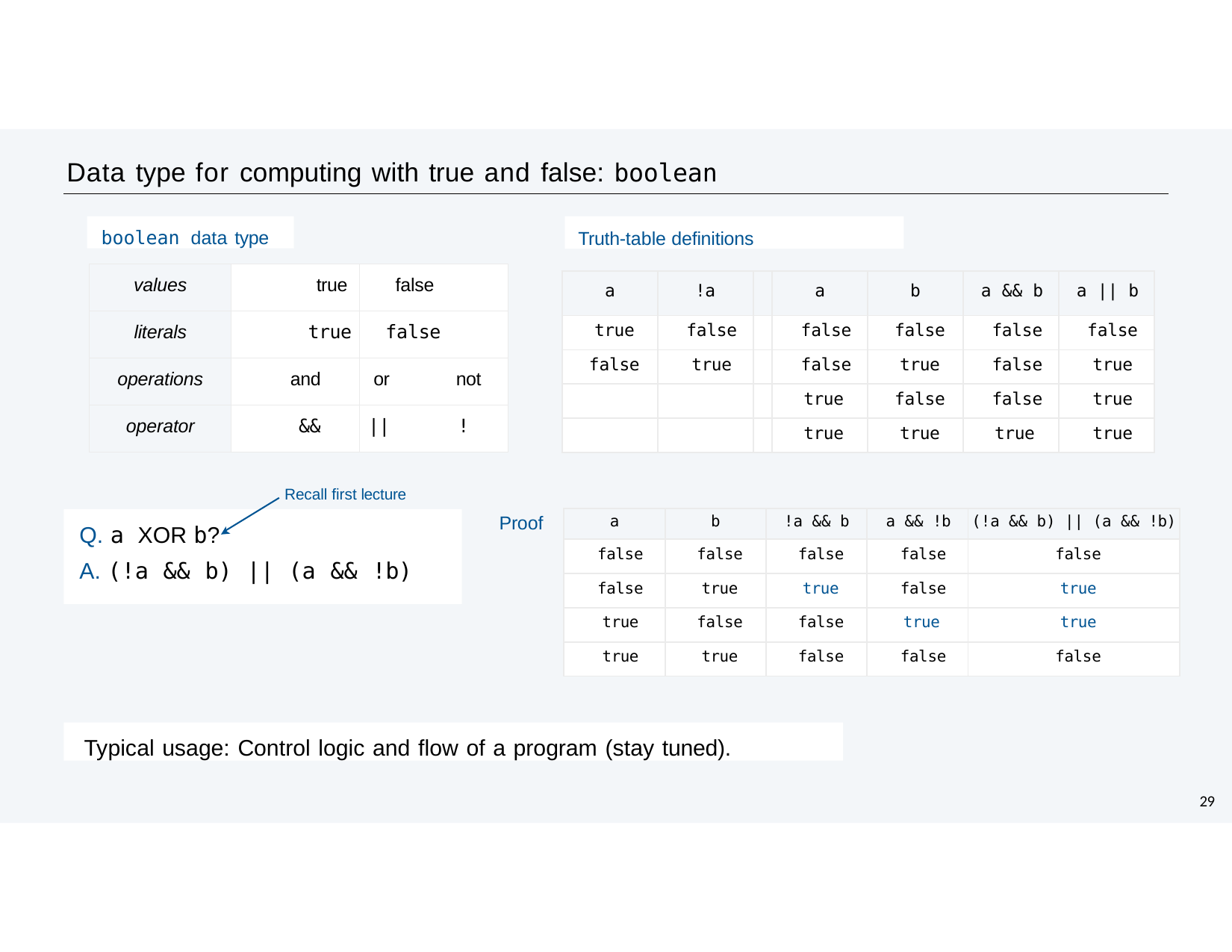

Data type for computing with true and false: boolean

boolean data type
Truth-table definitions
| values | true | false |
| --- | --- | --- |
| literals | true | false |
| operations | and | or not |
| operator | && | || ! |
| a | !a |  | a | b | a && b | a || b |
| --- | --- | --- | --- | --- | --- | --- |
| true | false |  | false | false | false | false |
| false | true |  | false | true | false | true |
|  |  |  | true | false | false | true |
|  |  |  | true | true | true | true |
Recall first lecture

| a | b | !a && b | a && !b | (!a && b) || (a && !b) |
| --- | --- | --- | --- | --- |
| false | false | false | false | false |
| false | true | true | false | true |
| true | false | false | true | true |
| true | true | false | false | false |
Proof

Q. a XOR b?
A. (!a && b) || (a && !b)
Typical usage: Control logic and flow of a program (stay tuned).
29